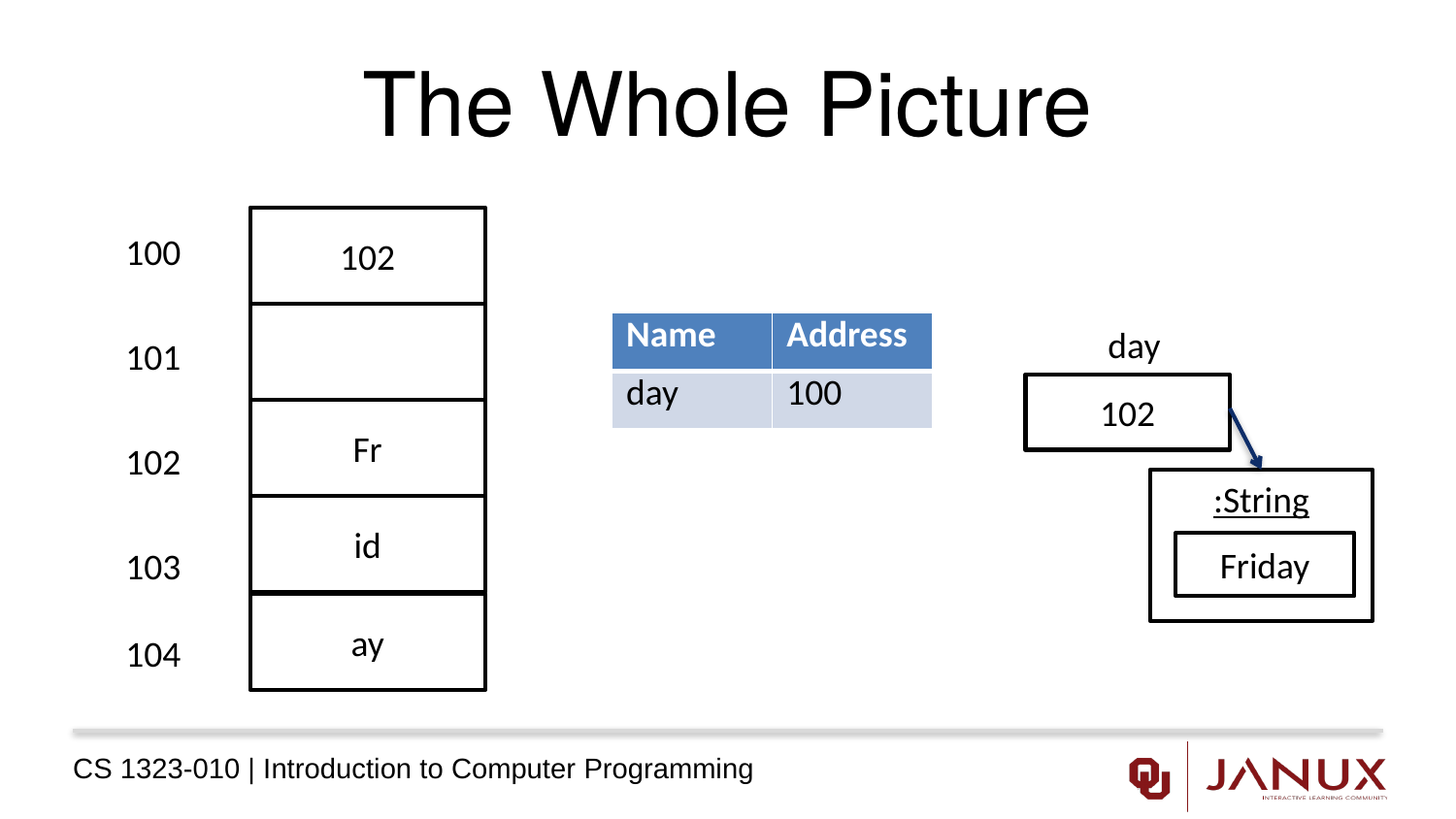

# The Whole Picture
102
100

101

102

103

104

| Name | Address |
| --- | --- |
| day | 100 |
day
102
Fr
:String
id
Friday
ay